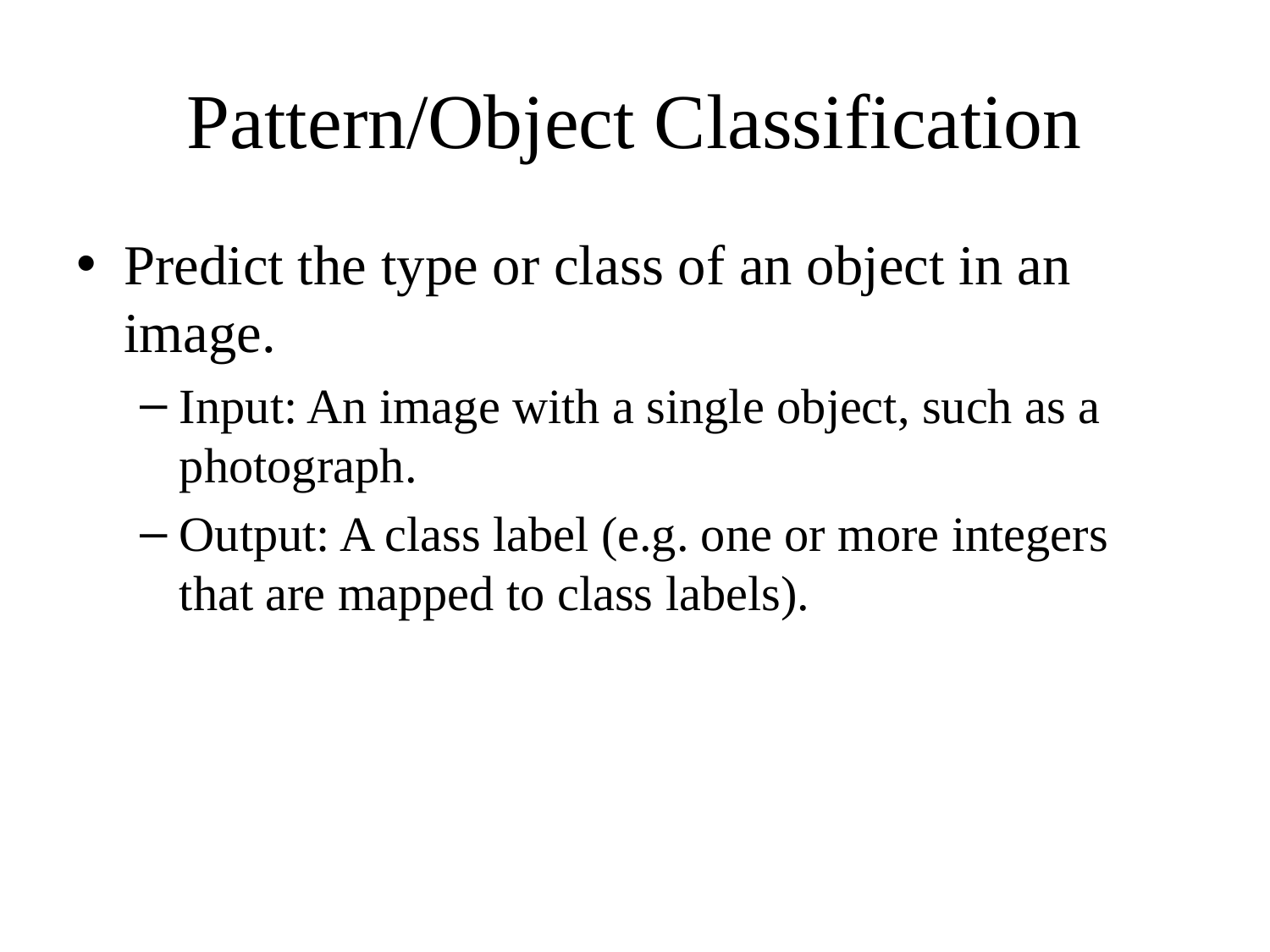

# Pattern/Object Classification
Predict the type or class of an object in an image.
Input: An image with a single object, such as a photograph.
Output: A class label (e.g. one or more integers that are mapped to class labels).